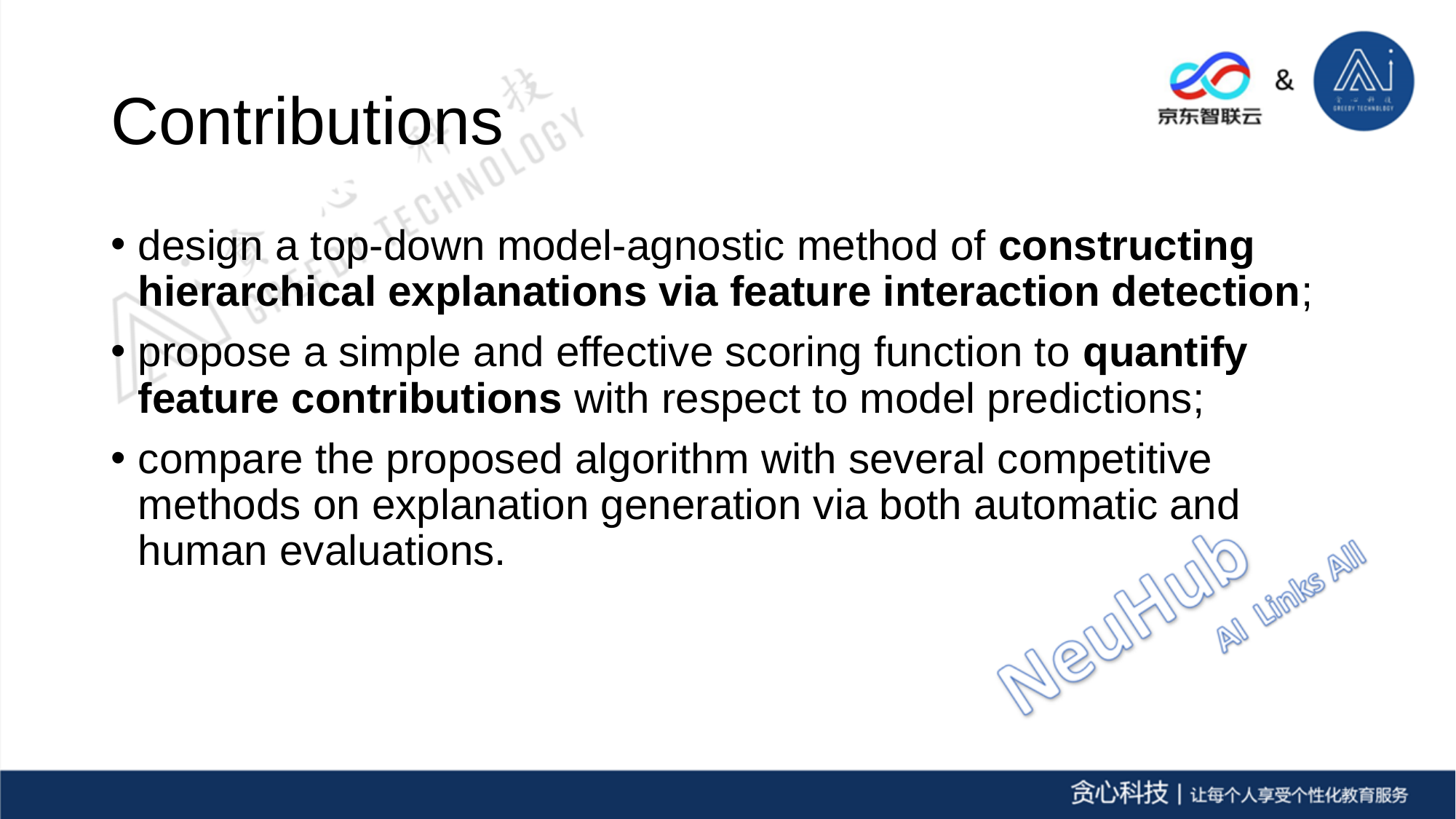

# Contributions
design a top-down model-agnostic method of constructing hierarchical explanations via feature interaction detection;
propose a simple and effective scoring function to quantify feature contributions with respect to model predictions;
compare the proposed algorithm with several competitive methods on explanation generation via both automatic and human evaluations.